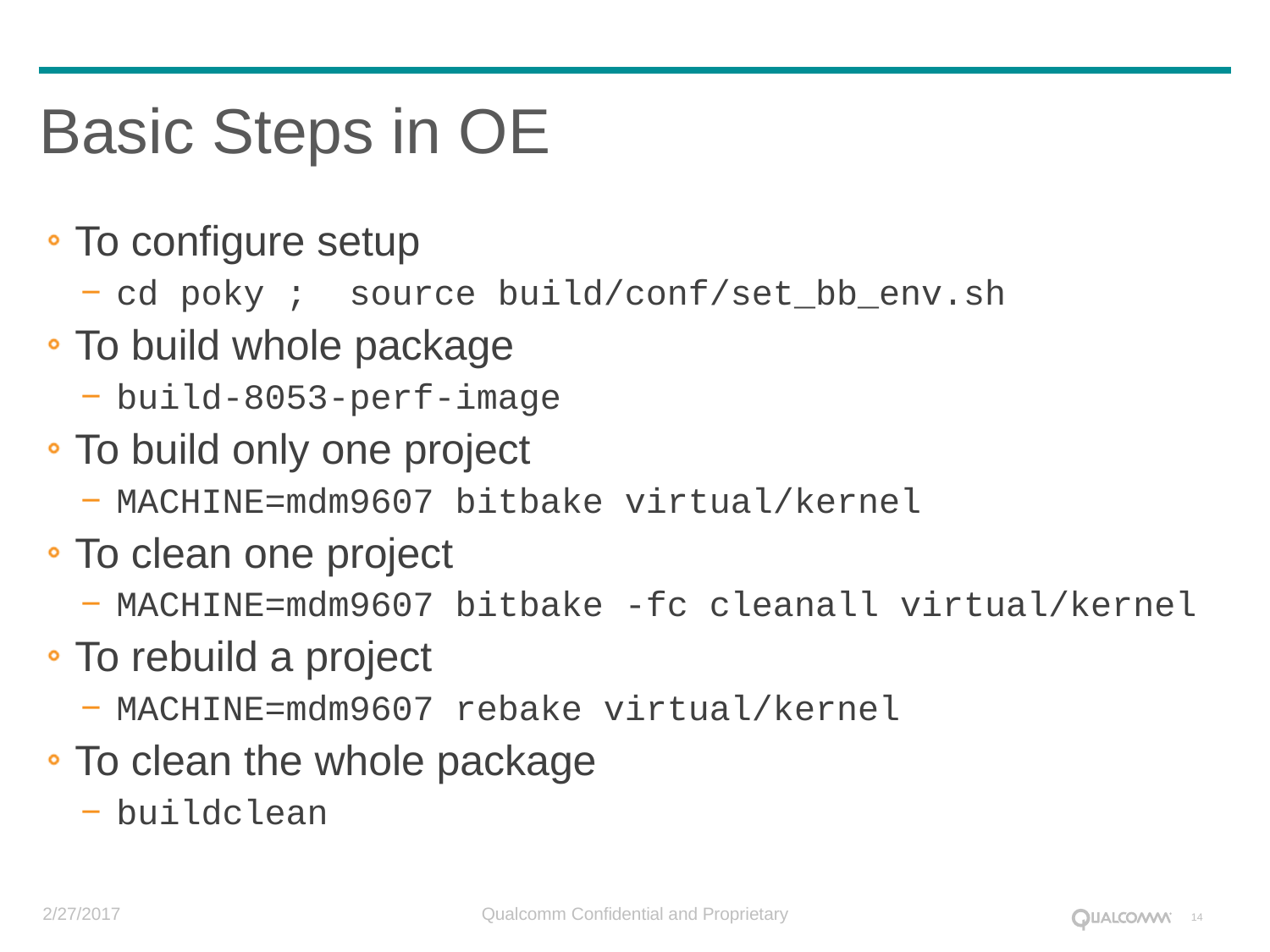

# Basic Steps in OE
To configure setup
cd poky ;  source build/conf/set_bb_env.sh
To build whole package
build-8053-perf-image
To build only one project
MACHINE=mdm9607 bitbake virtual/kernel
To clean one project
MACHINE=mdm9607 bitbake -fc cleanall virtual/kernel
To rebuild a project
MACHINE=mdm9607 rebake virtual/kernel
To clean the whole package
buildclean